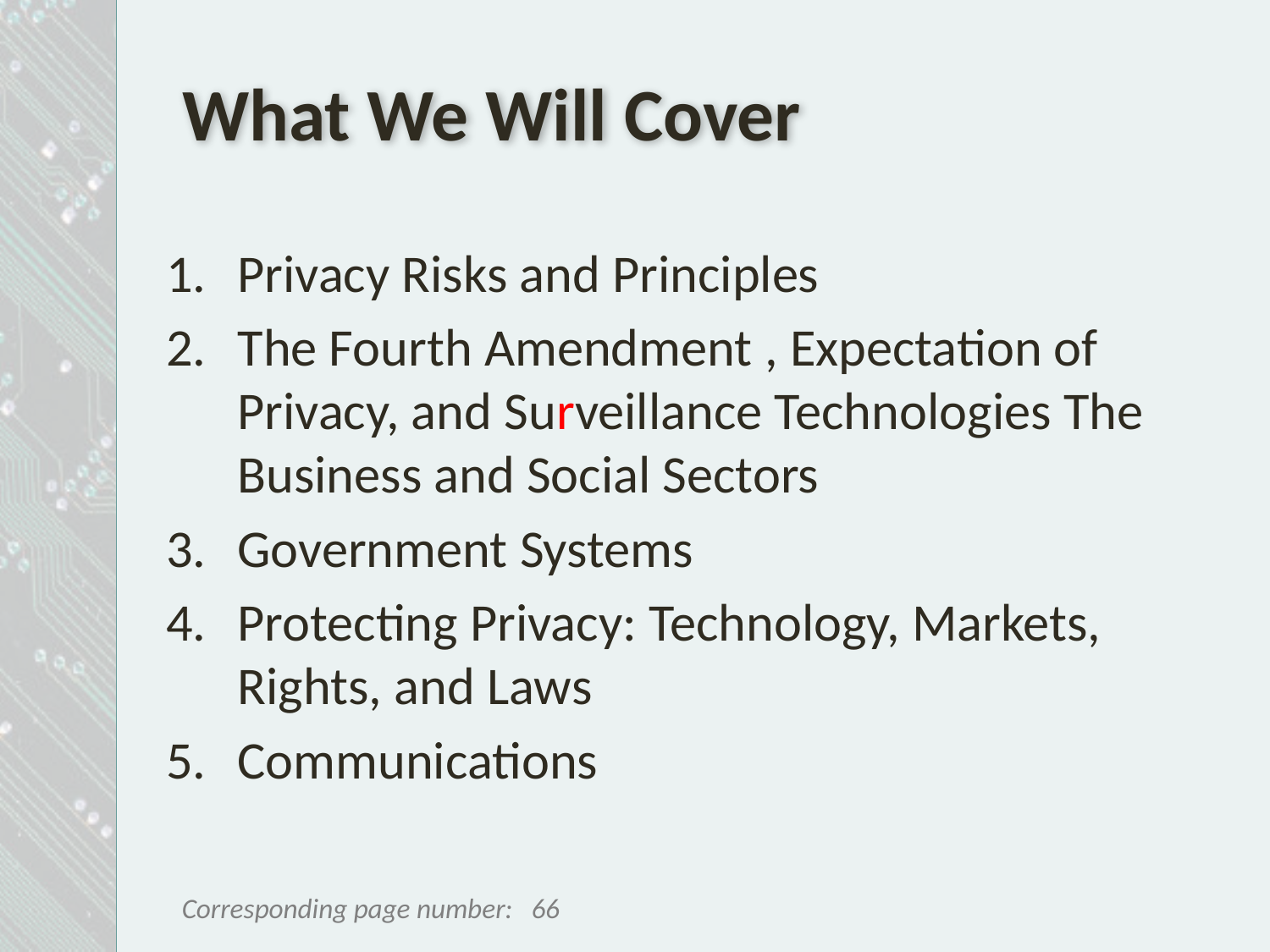

# What We Will Cover
Privacy Risks and Principles
The Fourth Amendment , Expectation of Privacy, and Surveillance Technologies The Business and Social Sectors
Government Systems
Protecting Privacy: Technology, Markets, Rights, and Laws
Communications

66